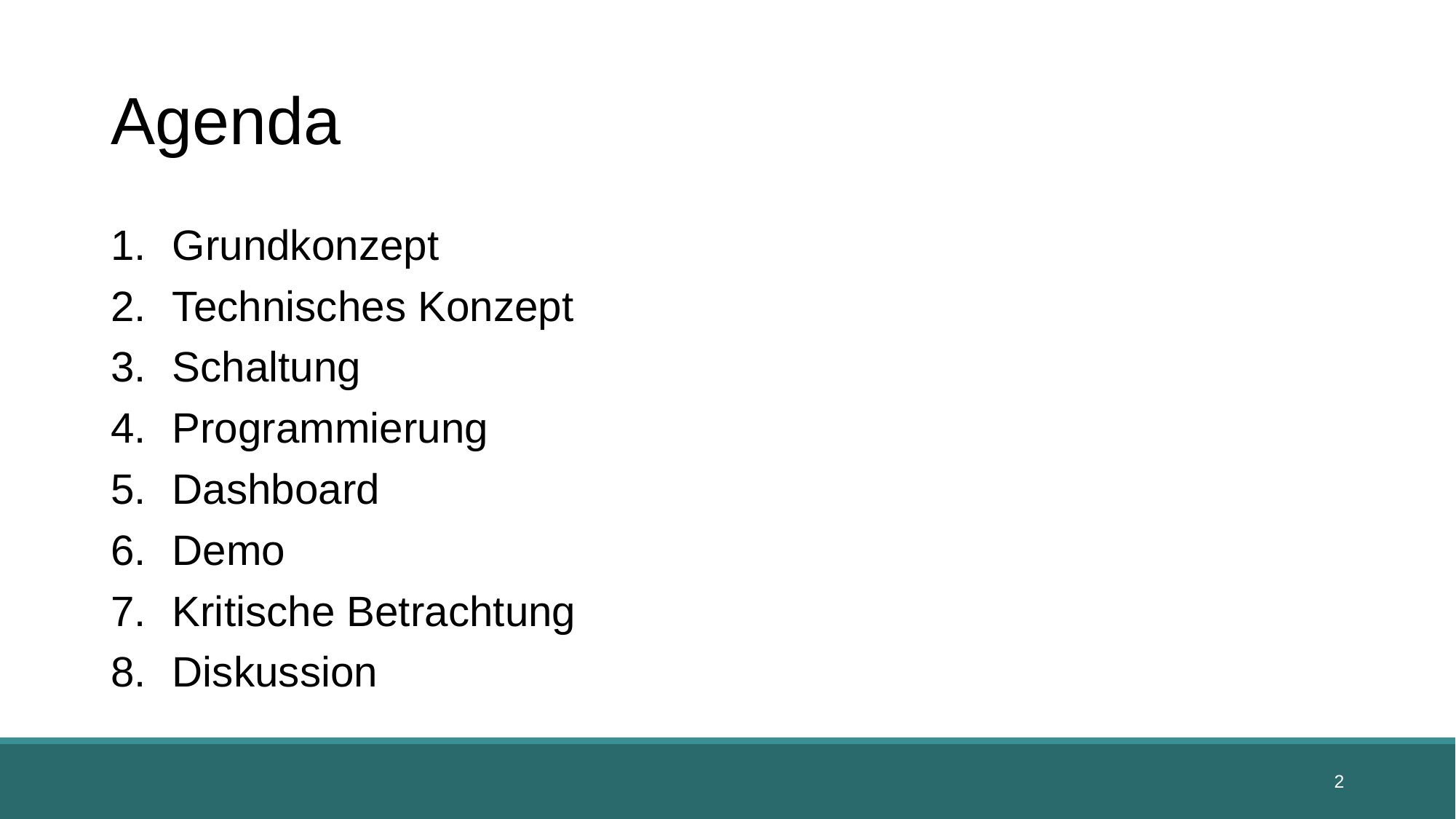

# Agenda
Grundkonzept
Technisches Konzept
Schaltung
Programmierung
Dashboard
Demo
Kritische Betrachtung
Diskussion
2